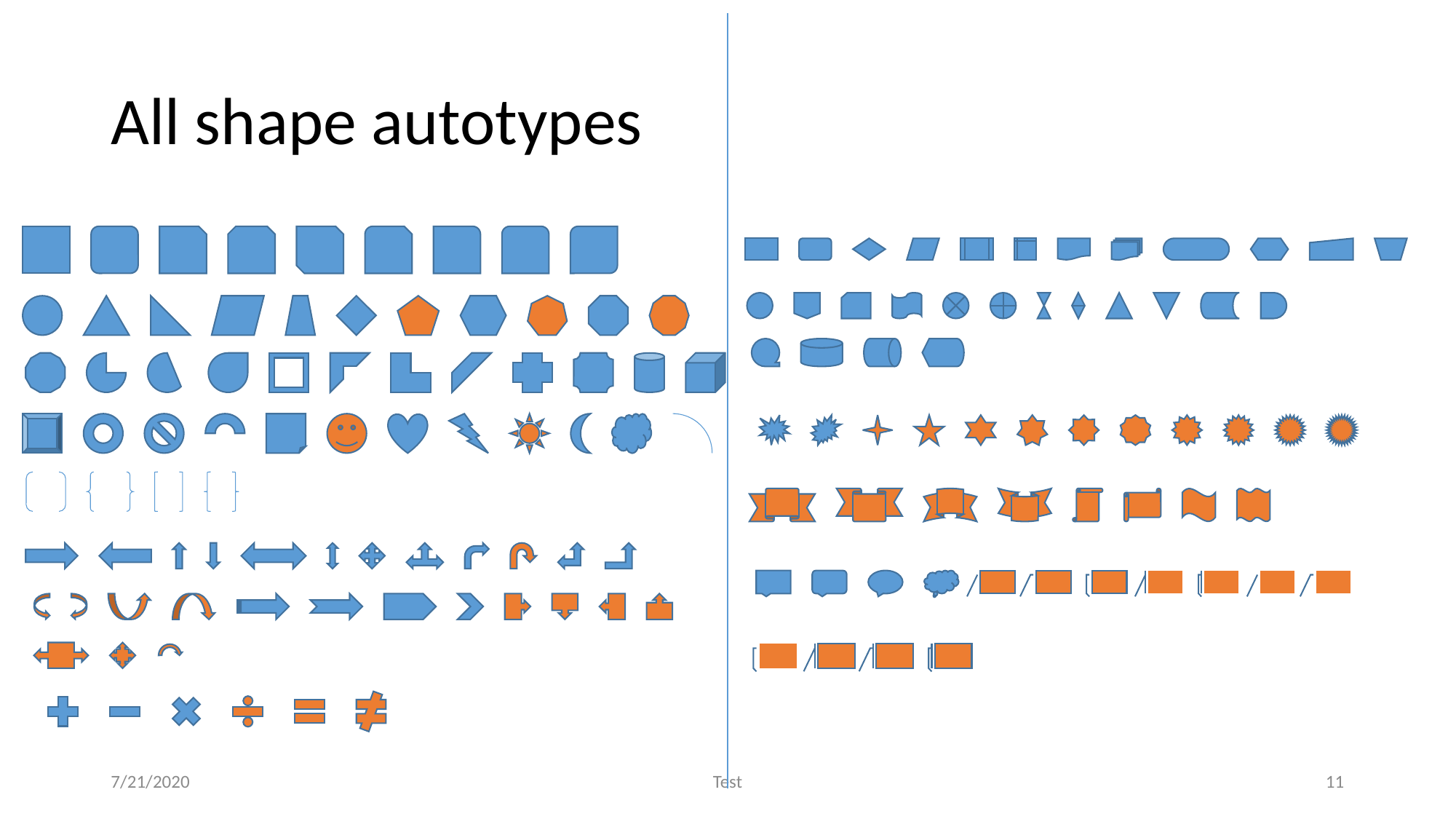

# All shape autotypes

7/21/2020
Test
11